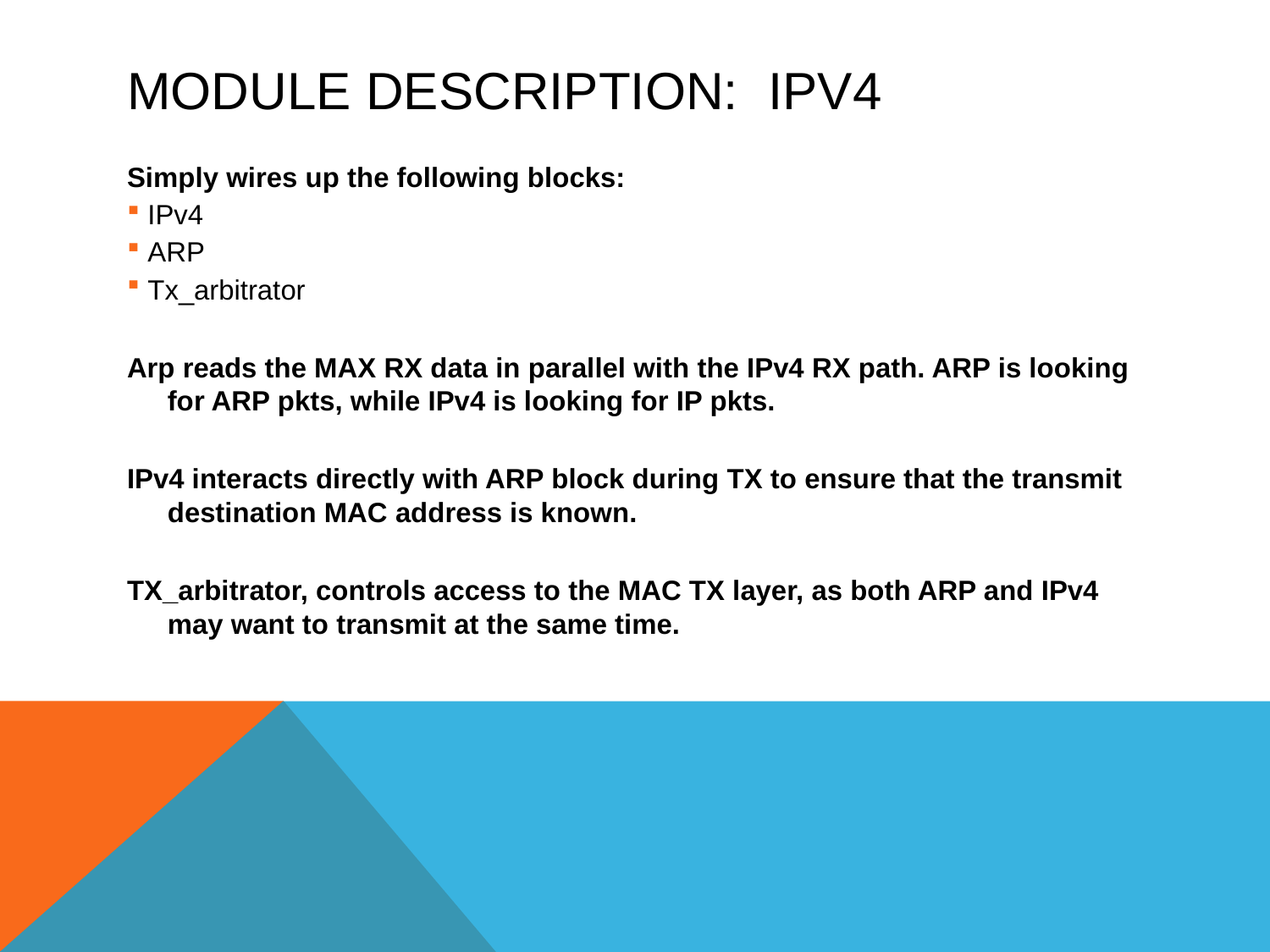

# Module Description:  IPv4
Simply wires up the following blocks:
IPv4
ARP
Tx_arbitrator
Arp reads the MAX RX data in parallel with the IPv4 RX path. ARP is looking for ARP pkts, while IPv4 is looking for IP pkts.
IPv4 interacts directly with ARP block during TX to ensure that the transmit destination MAC address is known.
TX_arbitrator, controls access to the MAC TX layer, as both ARP and IPv4 may want to transmit at the same time.